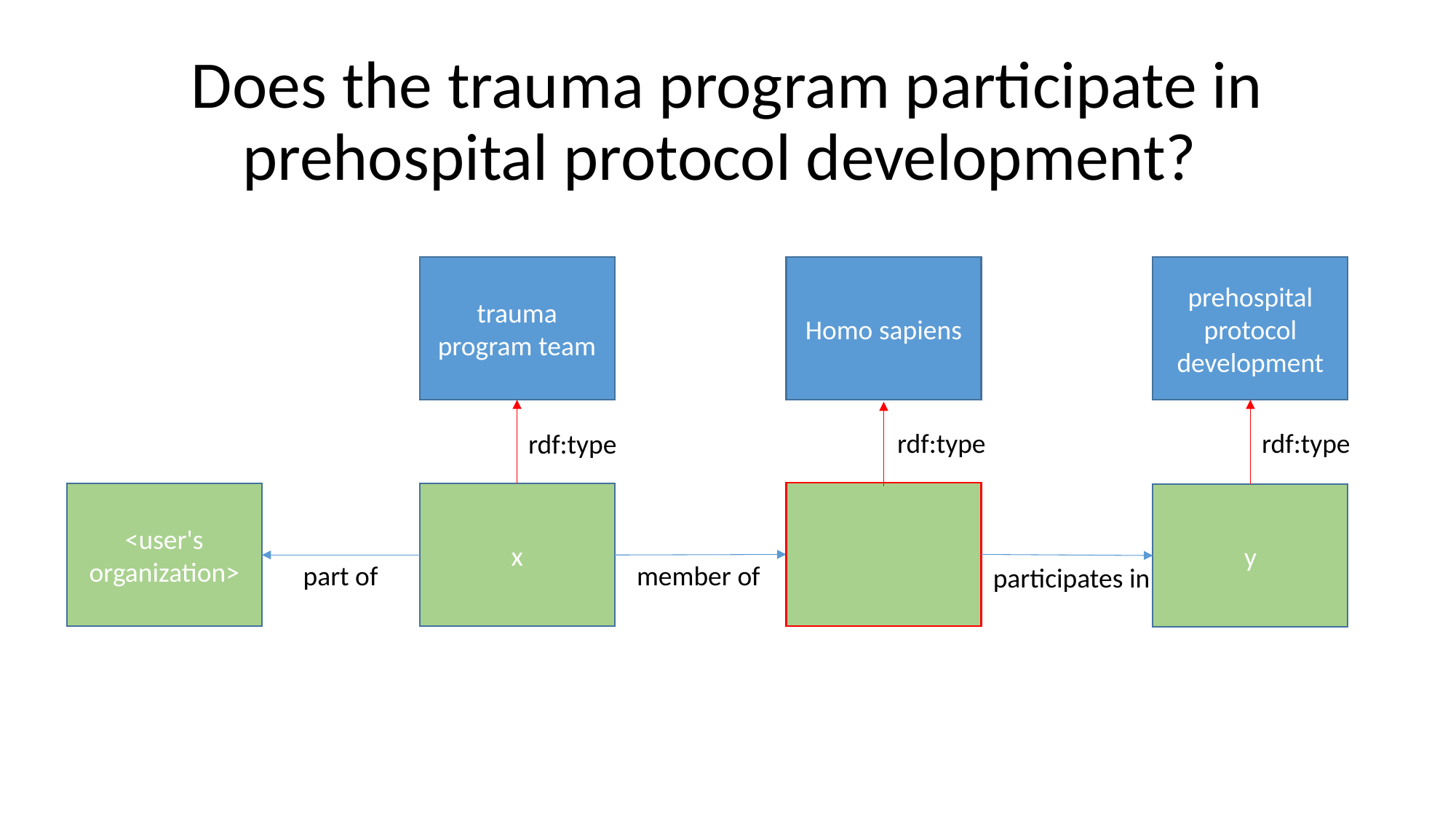

# Does the trauma program participate in prehospital protocol development?
trauma program team
Homo sapiens
prehospital protocol development
rdf:type
rdf:type
rdf:type

<user's organization>
x
y
part of
member of
participates in
participates in